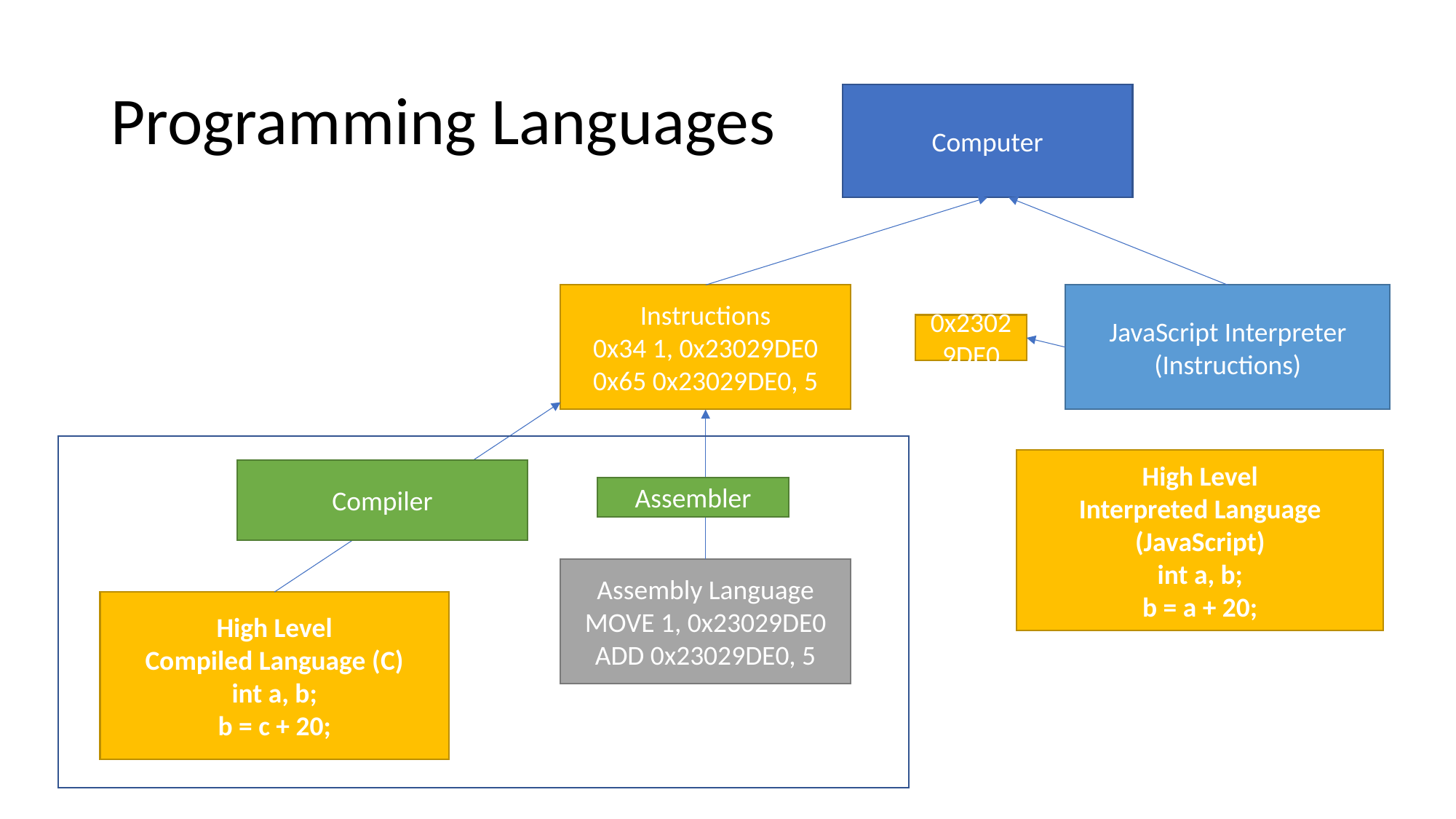

# Programming Languages
Computer
Instructions
0x34 1, 0x23029DE0
0x65 0x23029DE0, 5
JavaScript Interpreter
(Instructions)
Instructions
0x34 1, 0x23029DE0
0x65 0x23029DE0, 5

High Level
Interpreted Language (JavaScript)
int a, b;
b = a + 20;
Compiler
Assembler
Assembly Language
MOVE 1, 0x23029DE0
ADD 0x23029DE0, 5
High Level
Compiled Language (C)
int a, b;
b = c + 20;